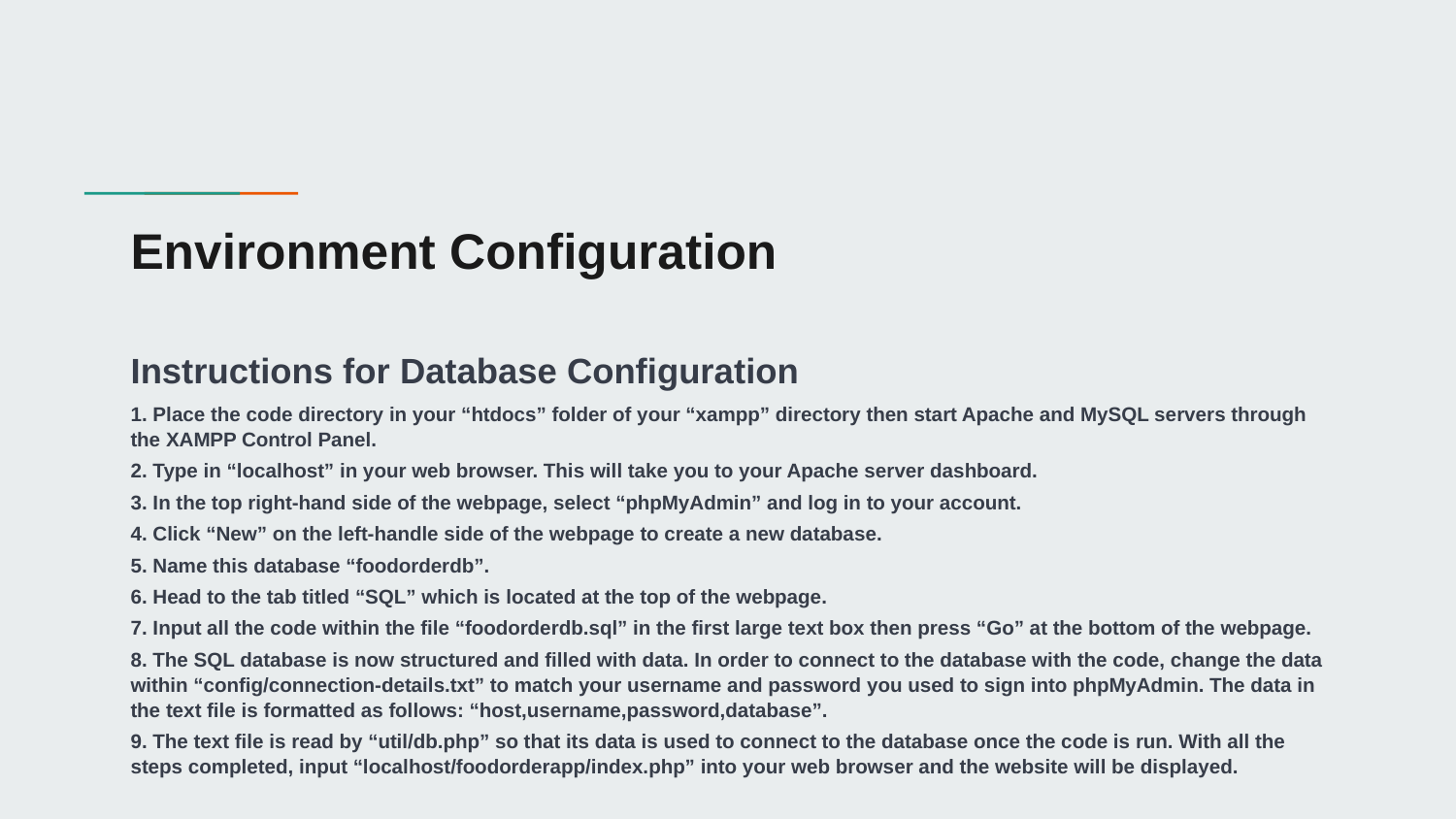

# Environment Configuration
Instructions for Database Configuration
1. Place the code directory in your “htdocs” folder of your “xampp” directory then start Apache and MySQL servers through the XAMPP Control Panel.
2. Type in “localhost” in your web browser. This will take you to your Apache server dashboard.
3. In the top right-hand side of the webpage, select “phpMyAdmin” and log in to your account.
4. Click “New” on the left-handle side of the webpage to create a new database.
5. Name this database “foodorderdb”.
6. Head to the tab titled “SQL” which is located at the top of the webpage.
7. Input all the code within the file “foodorderdb.sql” in the first large text box then press “Go” at the bottom of the webpage.
8. The SQL database is now structured and filled with data. In order to connect to the database with the code, change the data within “config/connection-details.txt” to match your username and password you used to sign into phpMyAdmin. The data in the text file is formatted as follows: “host,username,password,database”.
9. The text file is read by “util/db.php” so that its data is used to connect to the database once the code is run. With all the steps completed, input “localhost/foodorderapp/index.php” into your web browser and the website will be displayed.